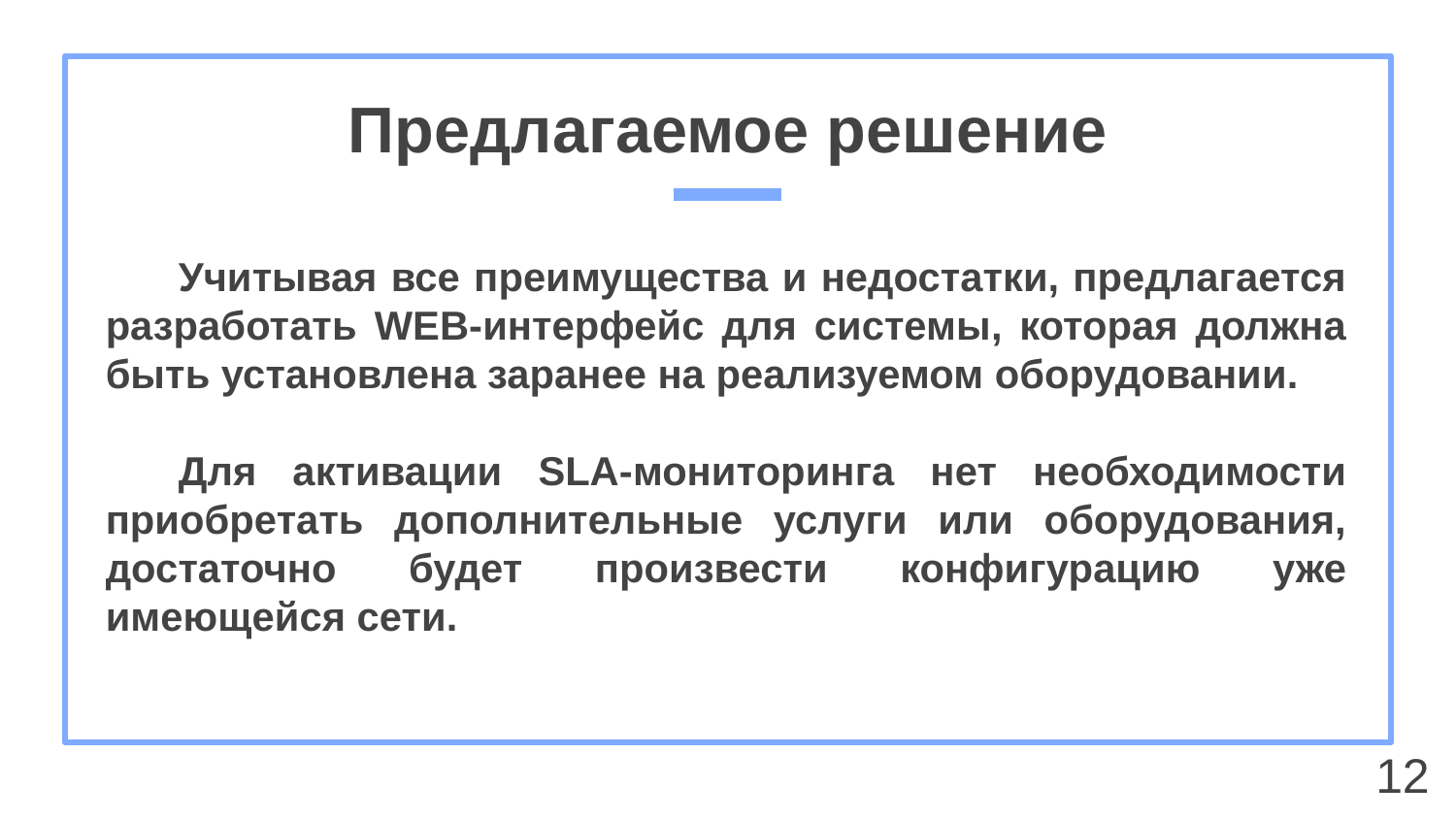

# Предлагаемое решение
Учитывая все преимущества и недостатки, предлагается разработать WEB-интерфейс для системы, которая должна быть установлена заранее на реализуемом оборудовании.

Для активации SLA-мониторинга нет необходимости приобретать дополнительные услуги или оборудования, достаточно будет произвести конфигурацию уже имеющейся сети.
12